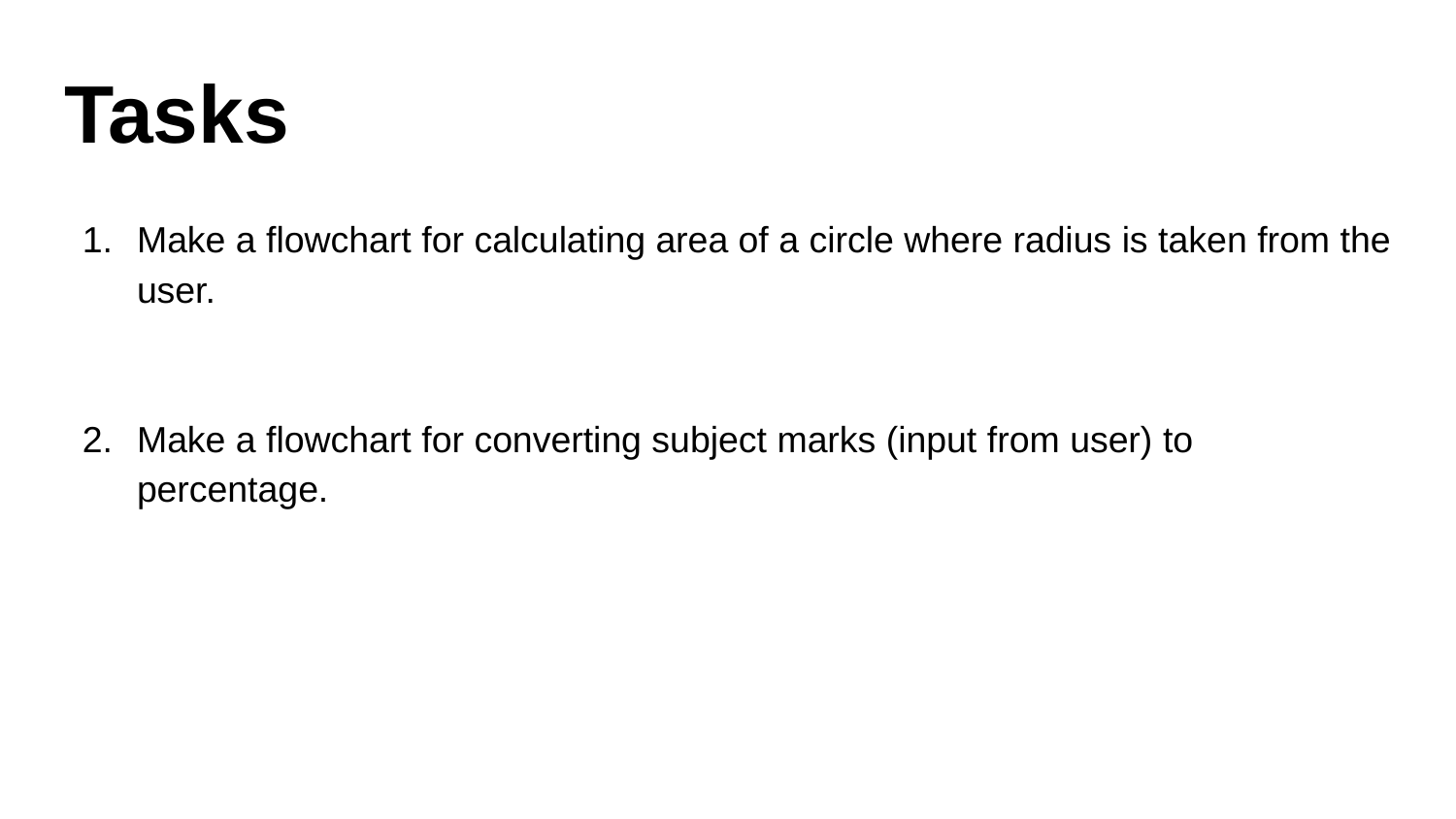

# Tasks
Make a flowchart for calculating area of a circle where radius is taken from the user.

Make a flowchart for converting subject marks (input from user) to percentage.